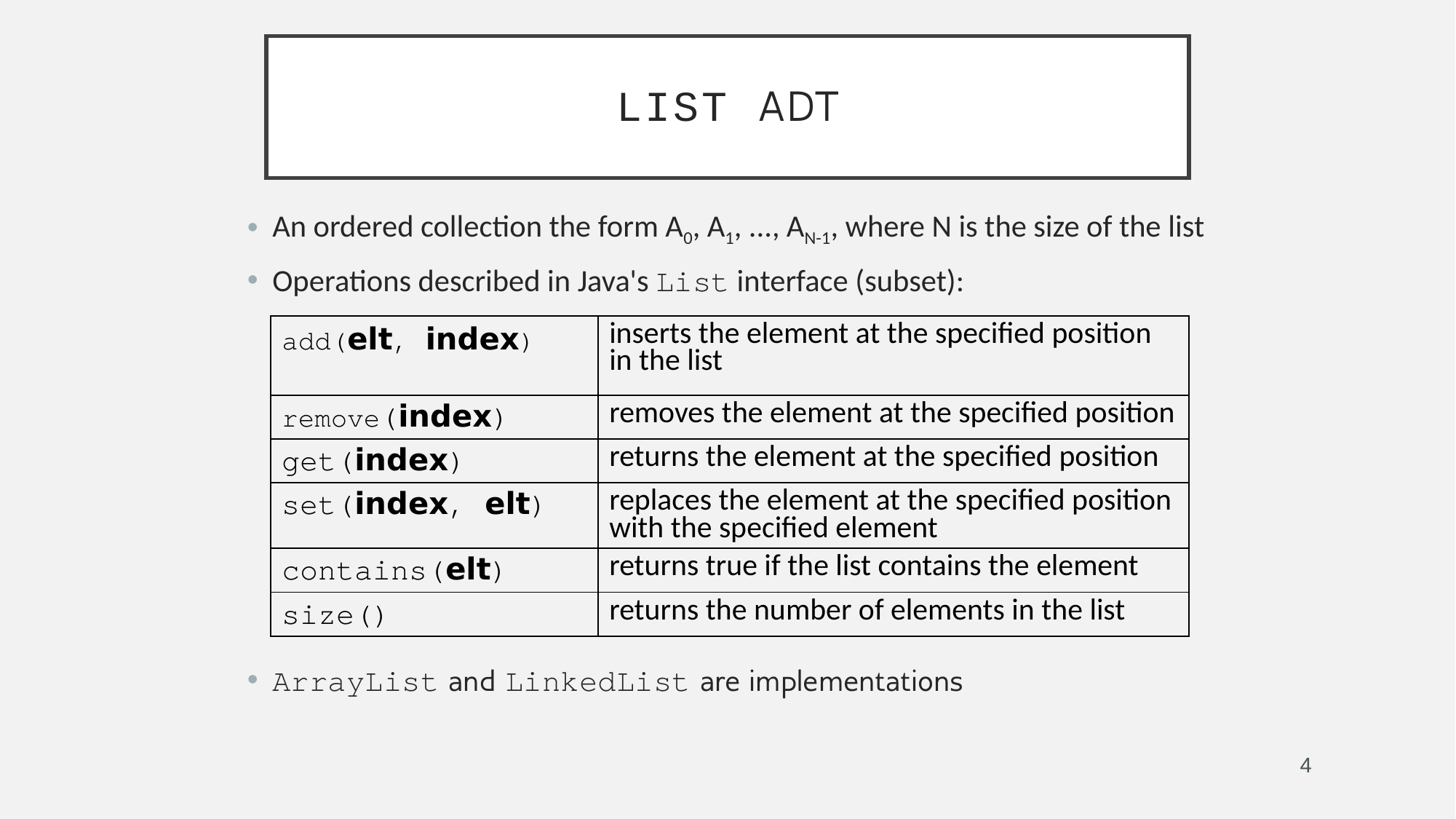

# List ADT
An ordered collection the form A0, A1, ..., AN-1, where N is the size of the list
Operations described in Java's List interface (subset):

ArrayList and LinkedList are implementations
| add(elt, index) | inserts the element at the specified position in the list |
| --- | --- |
| remove(index) | removes the element at the specified position |
| get(index) | returns the element at the specified position |
| set(index, elt) | replaces the element at the specified position with the specified element |
| contains(elt) | returns true if the list contains the element |
| size() | returns the number of elements in the list |
4